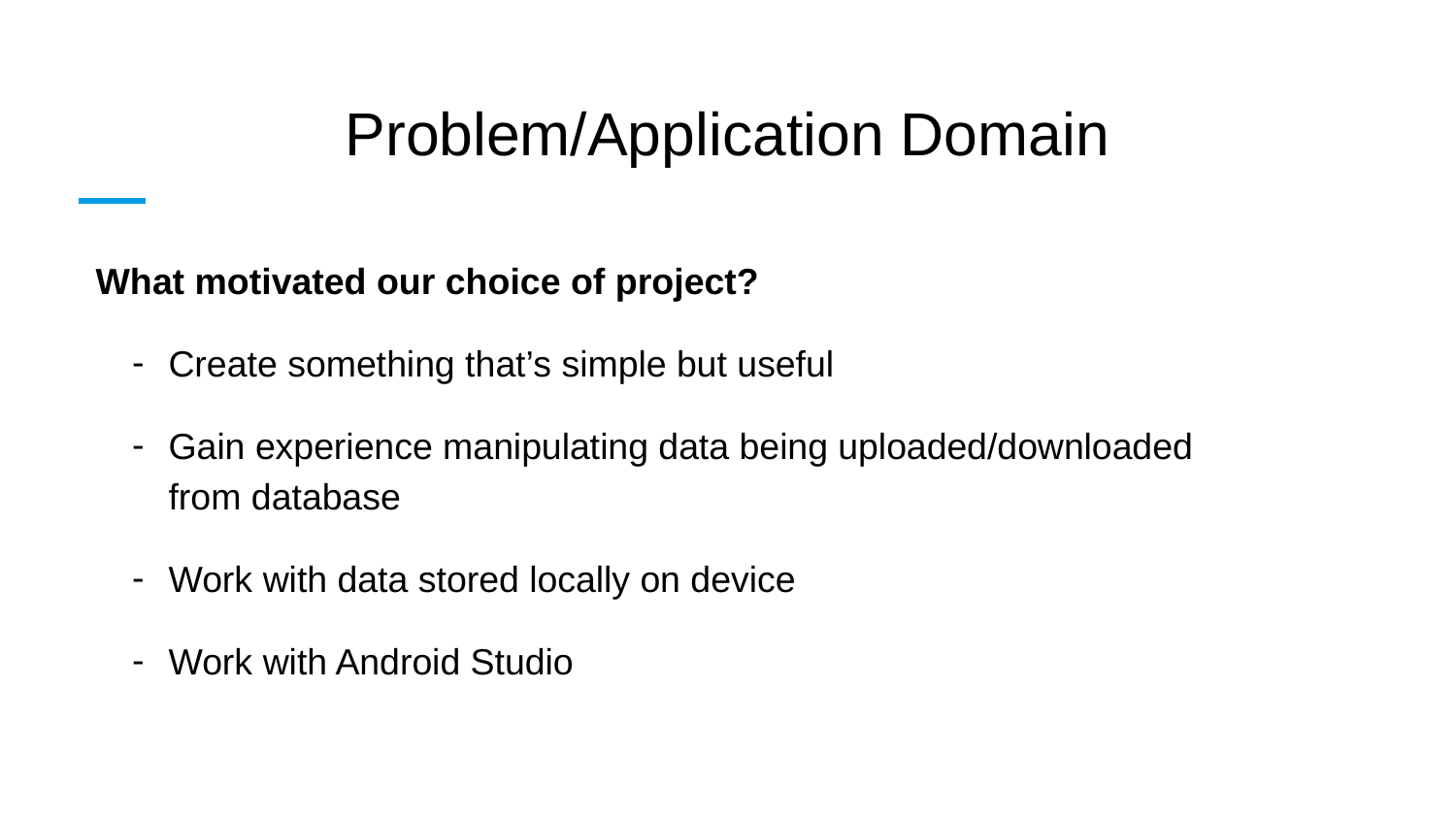

# Problem/Application Domain
What motivated our choice of project?
Create something that’s simple but useful
Gain experience manipulating data being uploaded/downloaded from database
Work with data stored locally on device
Work with Android Studio